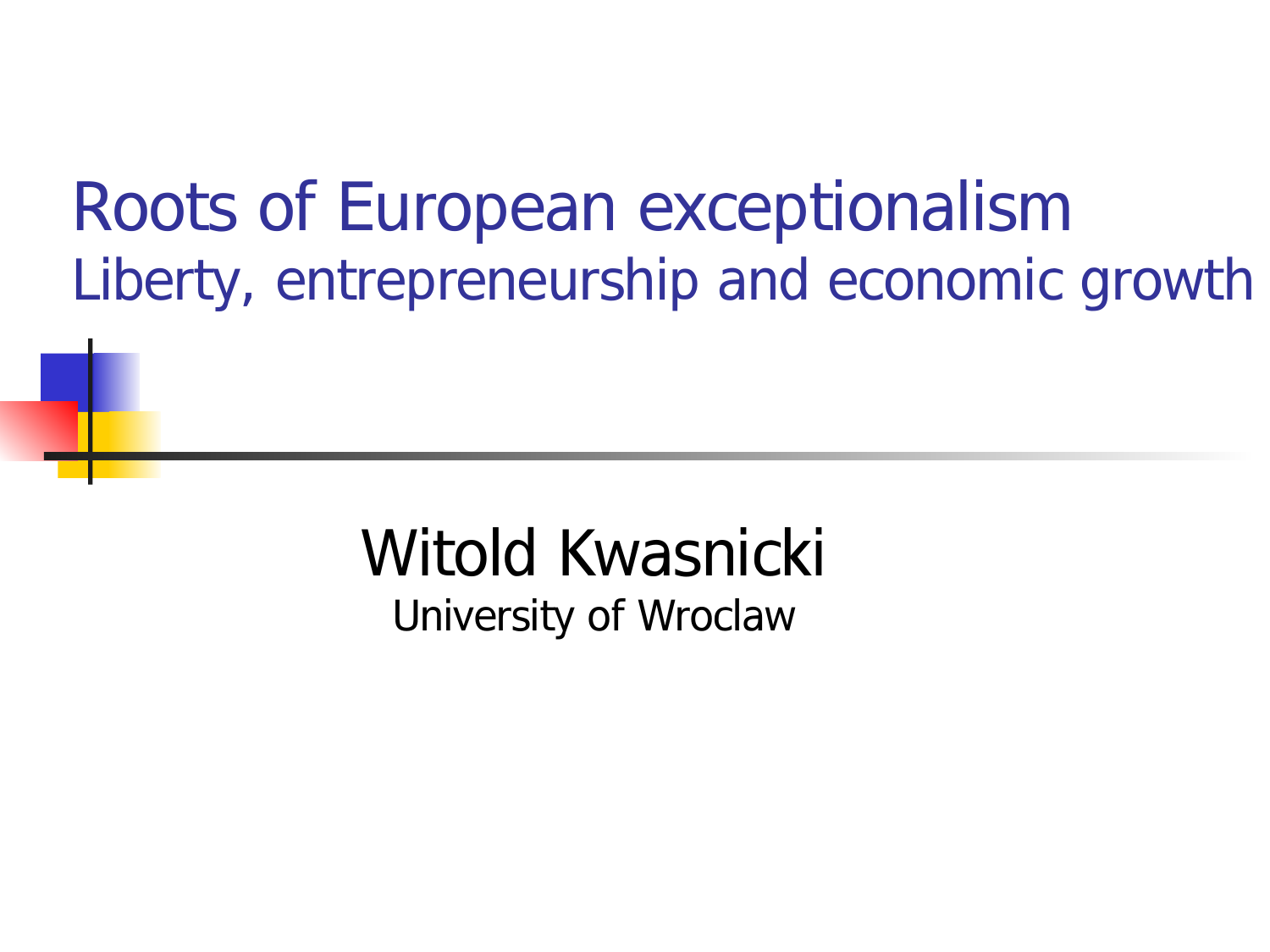

Roots of European exceptionalism
Liberty, entrepreneurship and economic growth
Witold Kwasnicki
University of Wroclaw